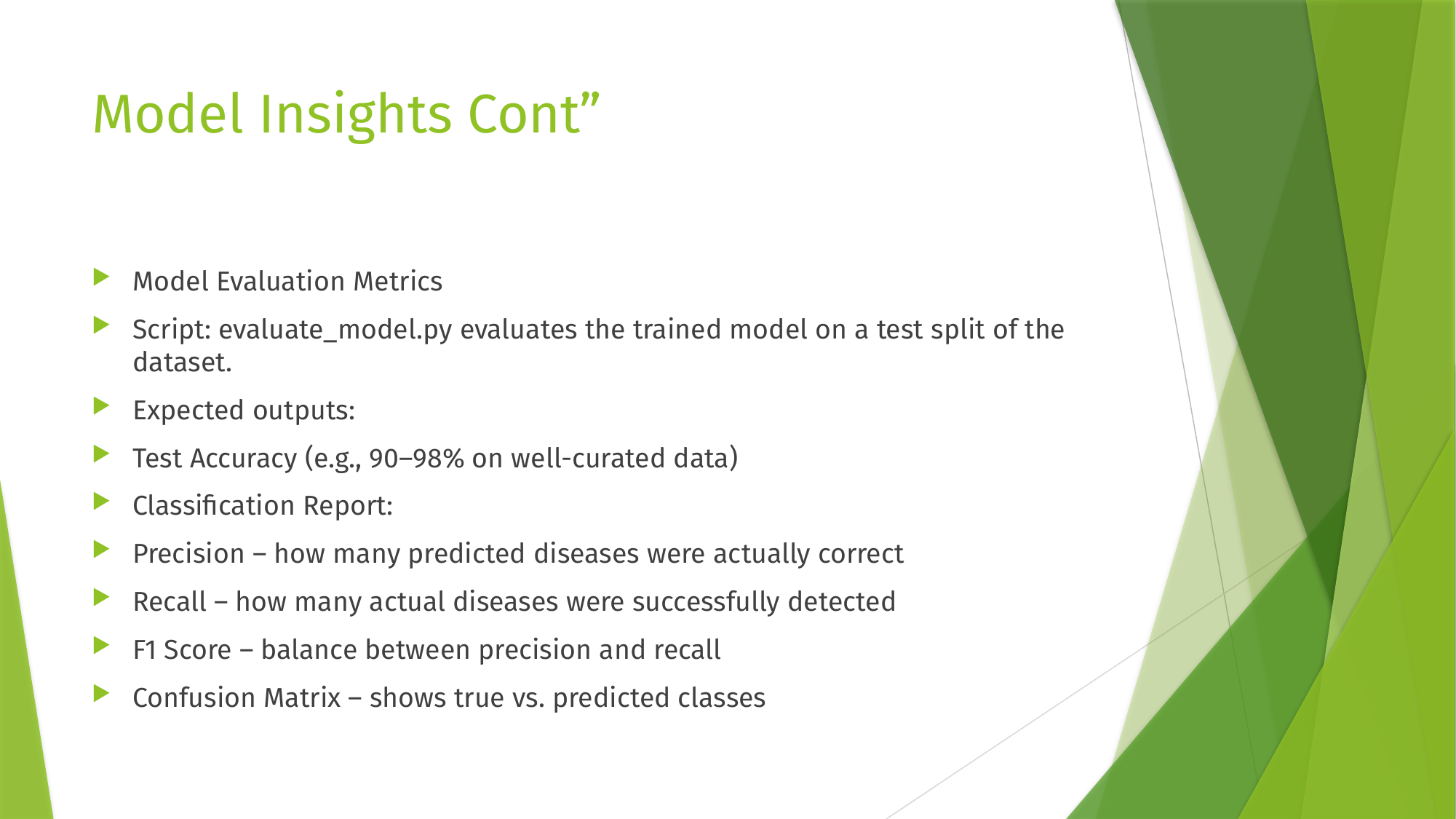

# Model Insights Cont”
Model Evaluation Metrics
Script: evaluate_model.py evaluates the trained model on a test split of the dataset.
Expected outputs:
Test Accuracy (e.g., 90–98% on well-curated data)
Classification Report:
Precision – how many predicted diseases were actually correct
Recall – how many actual diseases were successfully detected
F1 Score – balance between precision and recall
Confusion Matrix – shows true vs. predicted classes